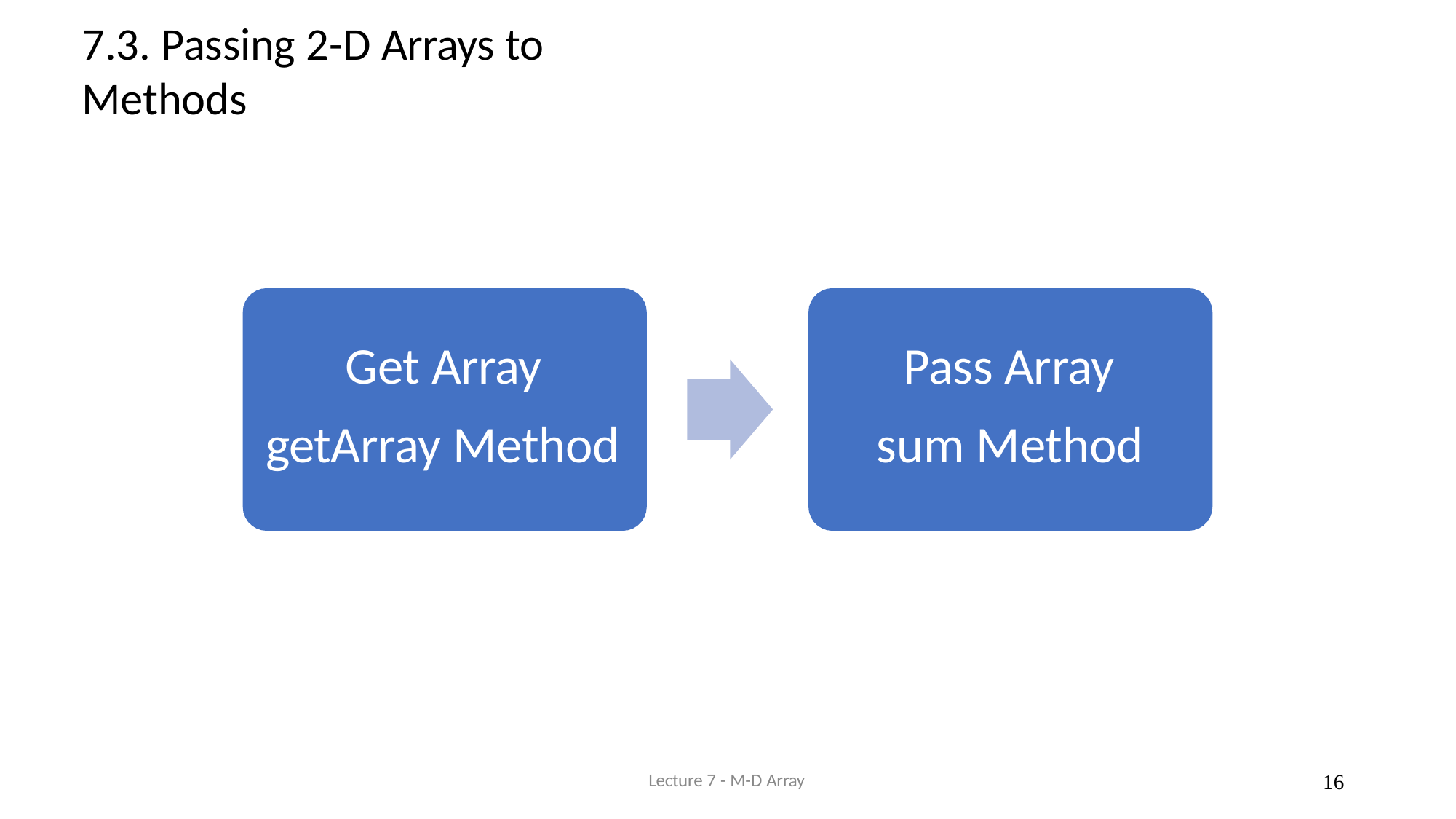

# 7.3. Passing 2-D Arrays to Methods

Get Array  getArray Method
Pass Array  sum Method

Lecture 7 - M-D Array
16